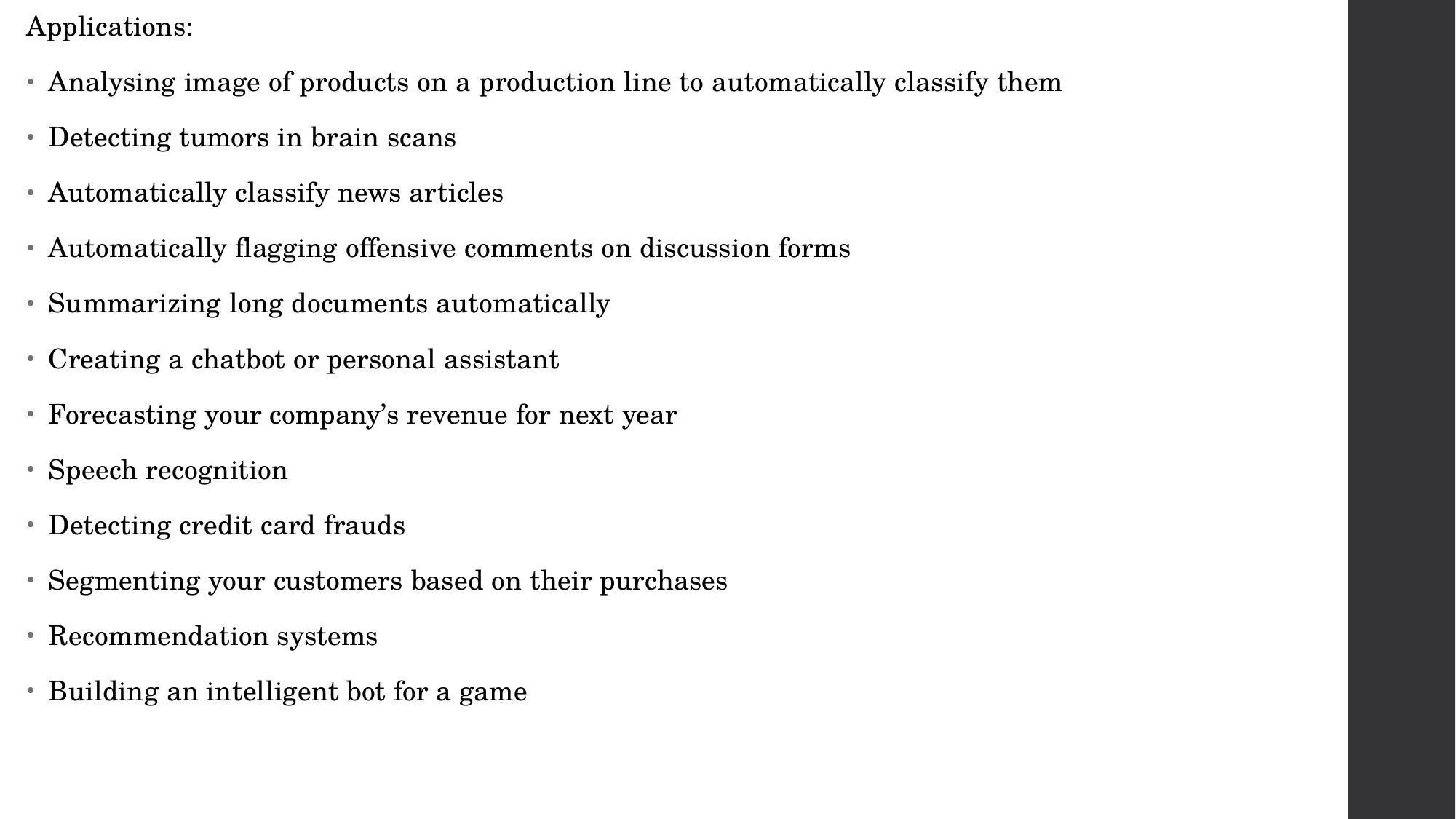

Applications:
Analysing image of products on a production line to automatically classify them
Detecting tumors in brain scans
Automatically classify news articles
Automatically flagging offensive comments on discussion forms
Summarizing long documents automatically
Creating a chatbot or personal assistant
Forecasting your company’s revenue for next year
Speech recognition
Detecting credit card frauds
Segmenting your customers based on their purchases
Recommendation systems
Building an intelligent bot for a game